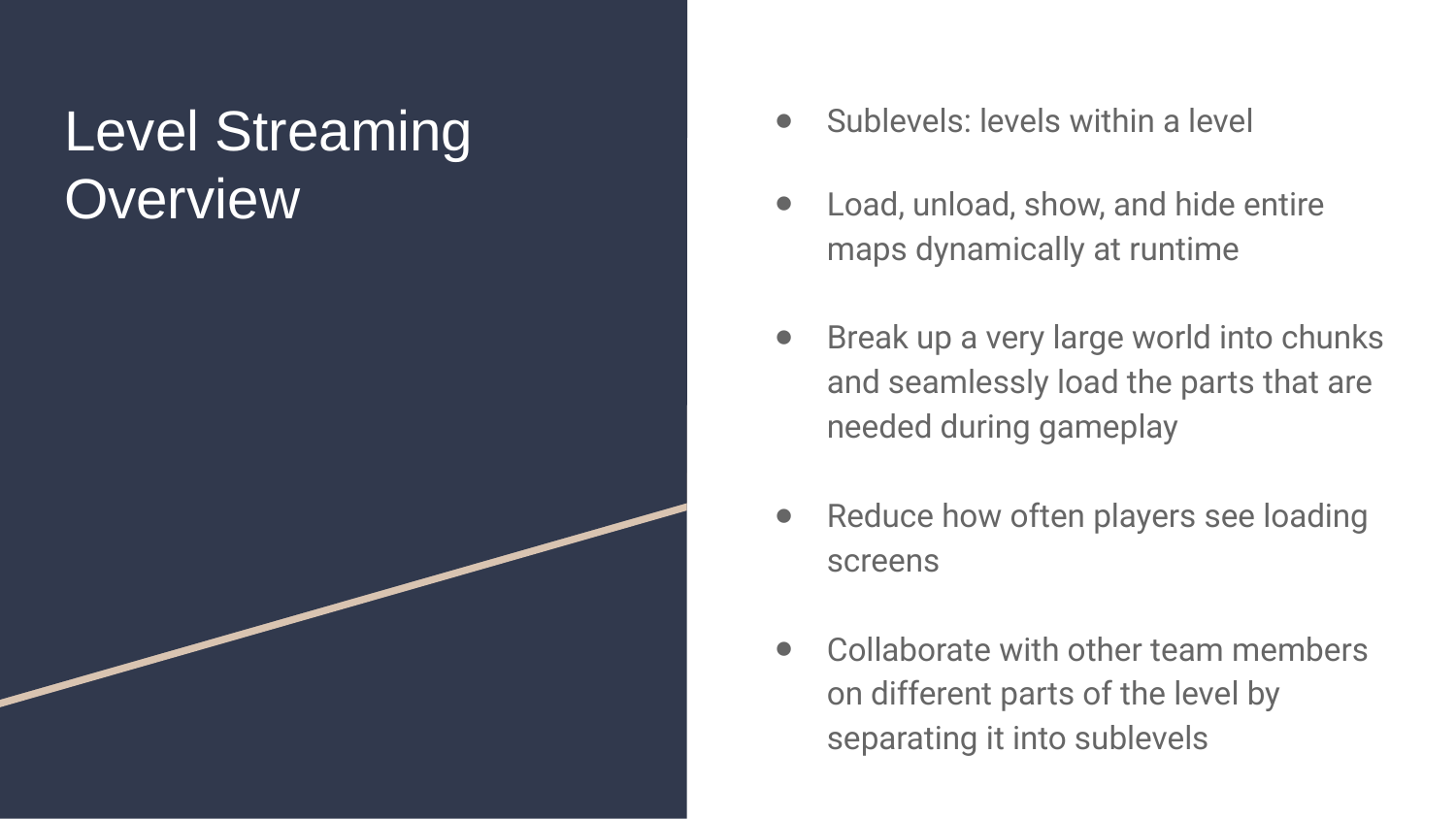

# Level Streaming Overview
Sublevels: levels within a level
Load, unload, show, and hide entire maps dynamically at runtime
Break up a very large world into chunks and seamlessly load the parts that are needed during gameplay
Reduce how often players see loading screens
Collaborate with other team members on different parts of the level by separating it into sublevels